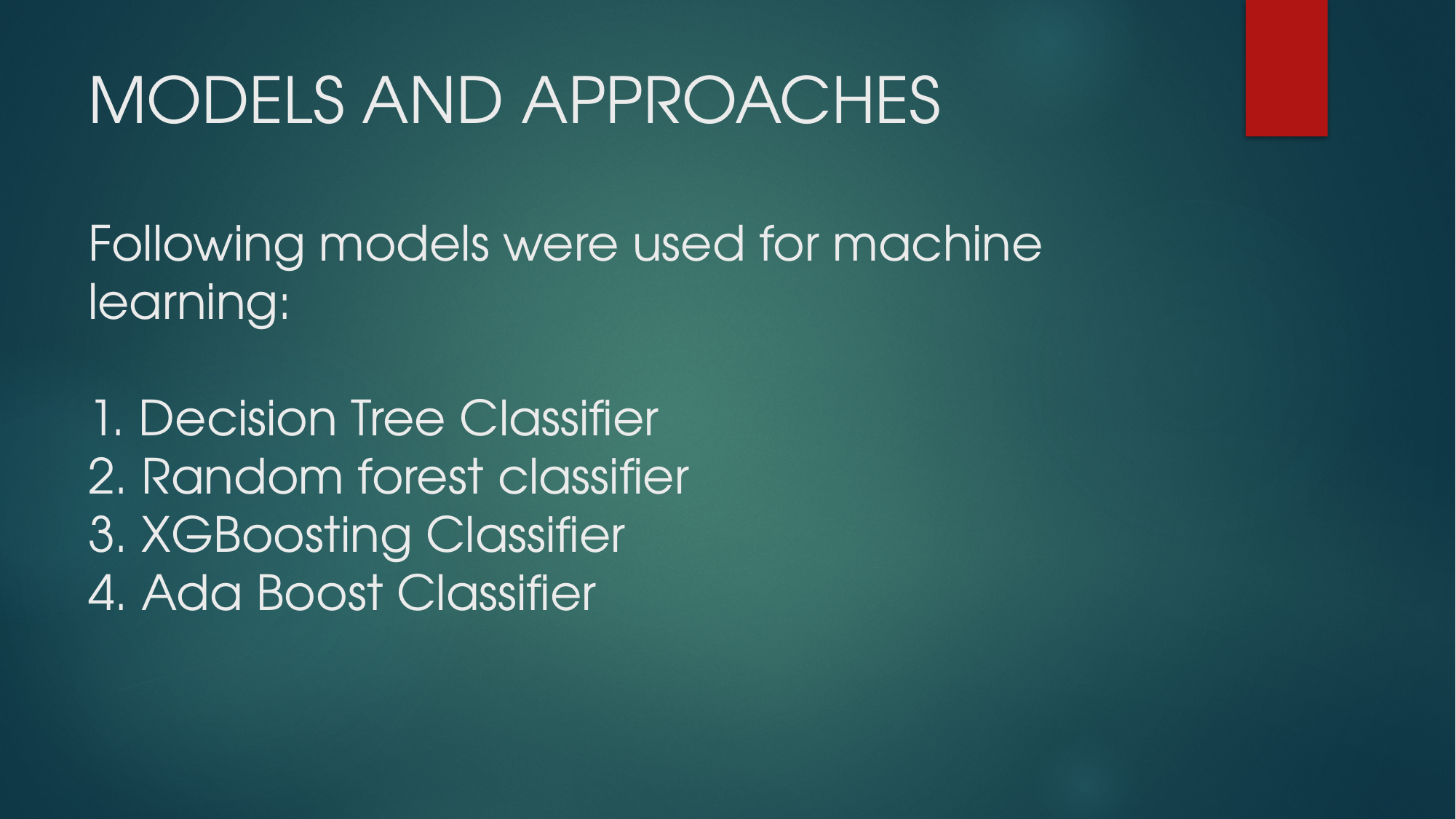

# MODELS AND APPROACHES Following models were used for machine learning: 1. Decision Tree Classifier 2. Random forest classifier 3. XGBoosting Classifier 4. Ada Boost Classifier